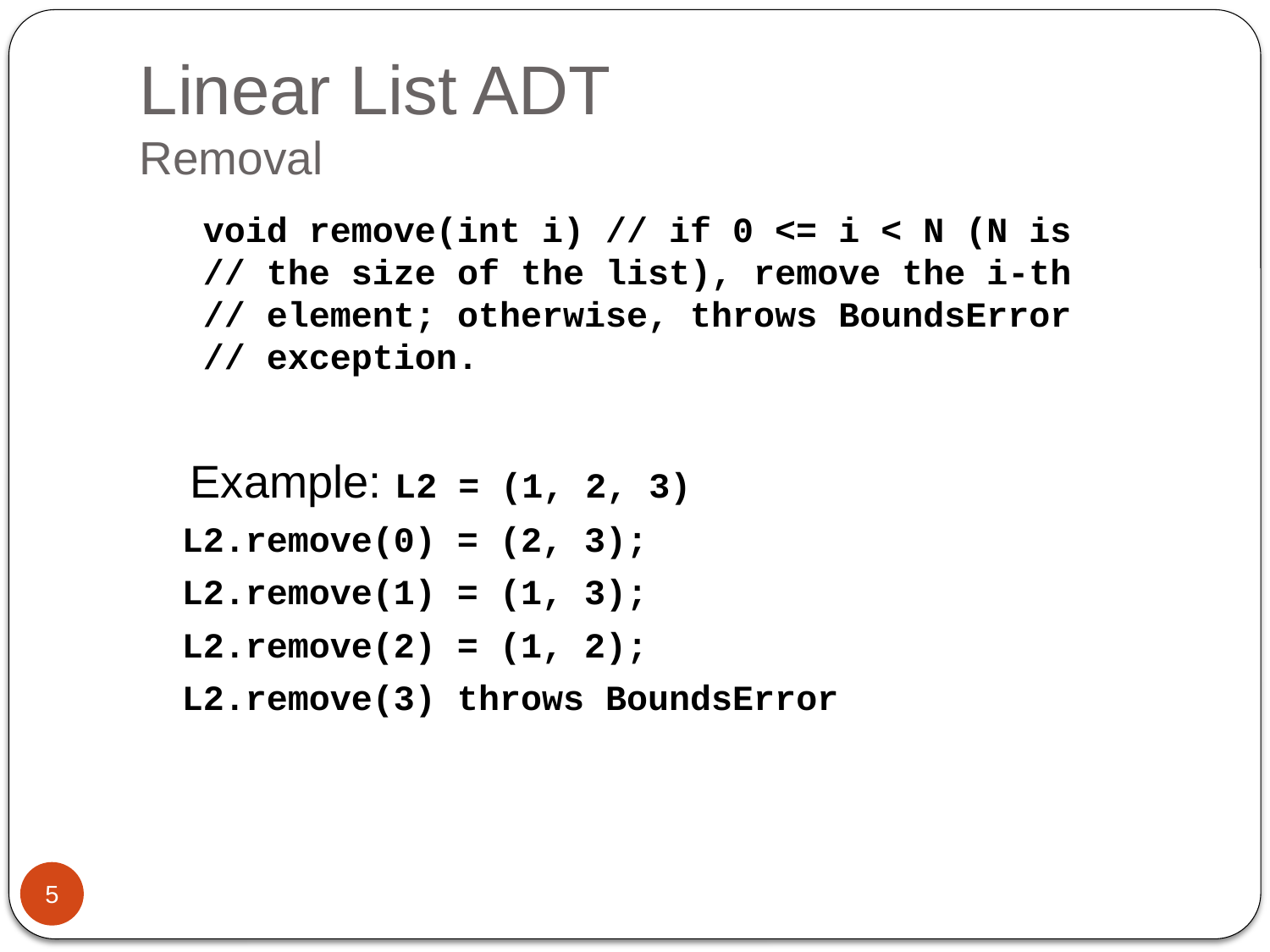

# Linear List ADT Removal
   void remove(int i) // if 0 <= i < N (N is
   // the size of the list), remove the i-th
   // element; otherwise, throws BoundsError
   // exception.

    Example: L2 = (1, 2, 3)
  L2.remove(0) = (2, 3);
  L2.remove(1) = (1, 3);
  L2.remove(2) = (1, 2);
  L2.remove(3) throws BoundsError

5